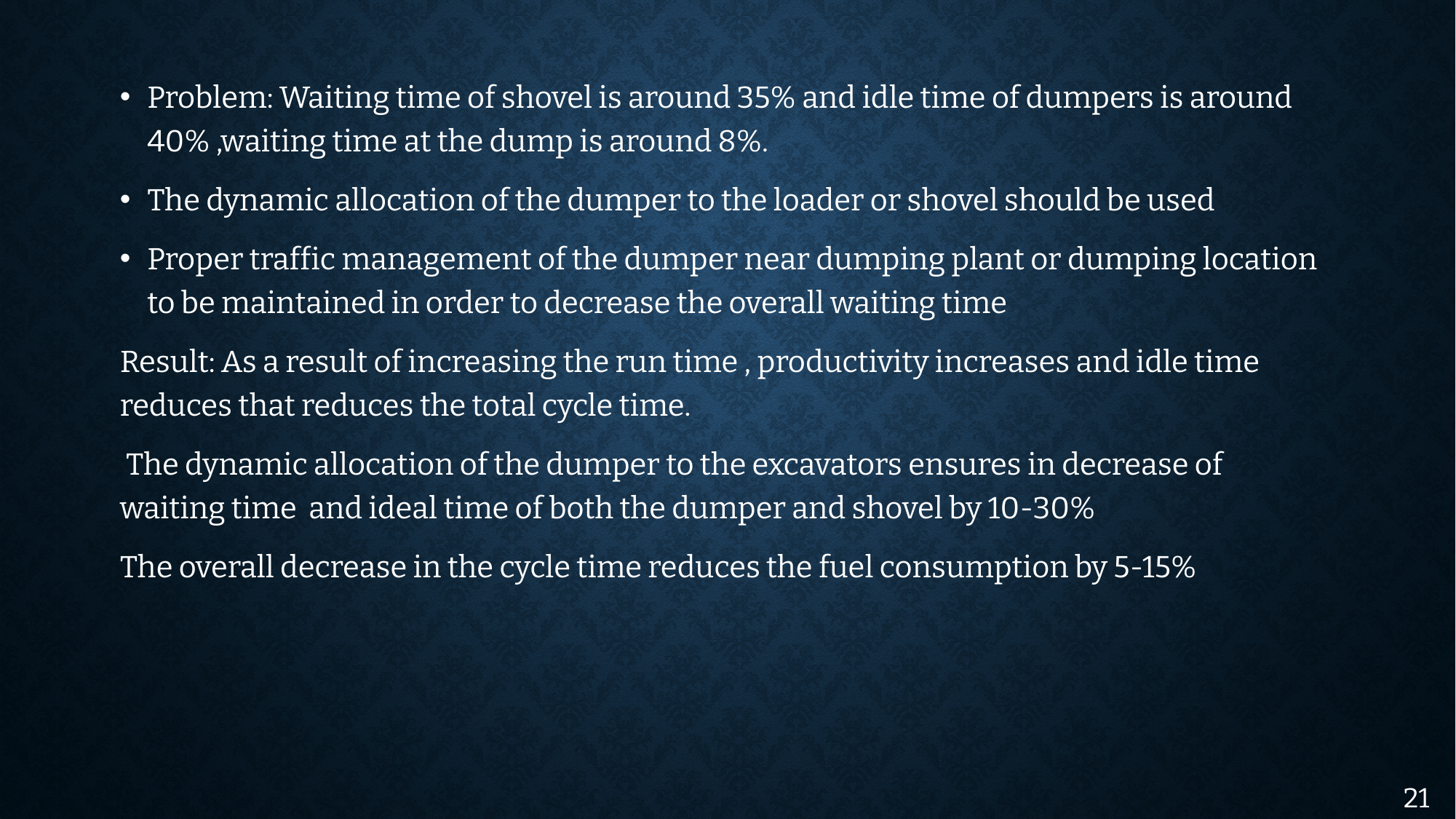

Problem: Waiting time of shovel is around 35% and idle time of dumpers is around 40% ,waiting time at the dump is around 8%.
The dynamic allocation of the dumper to the loader or shovel should be used
Proper traffic management of the dumper near dumping plant or dumping location to be maintained in order to decrease the overall waiting time
Result: As a result of increasing the run time , productivity increases and idle time reduces that reduces the total cycle time.
 The dynamic allocation of the dumper to the excavators ensures in decrease of waiting time  and ideal time of both the dumper and shovel by 10-30%
The overall decrease in the cycle time reduces the fuel consumption by 5-15%
21